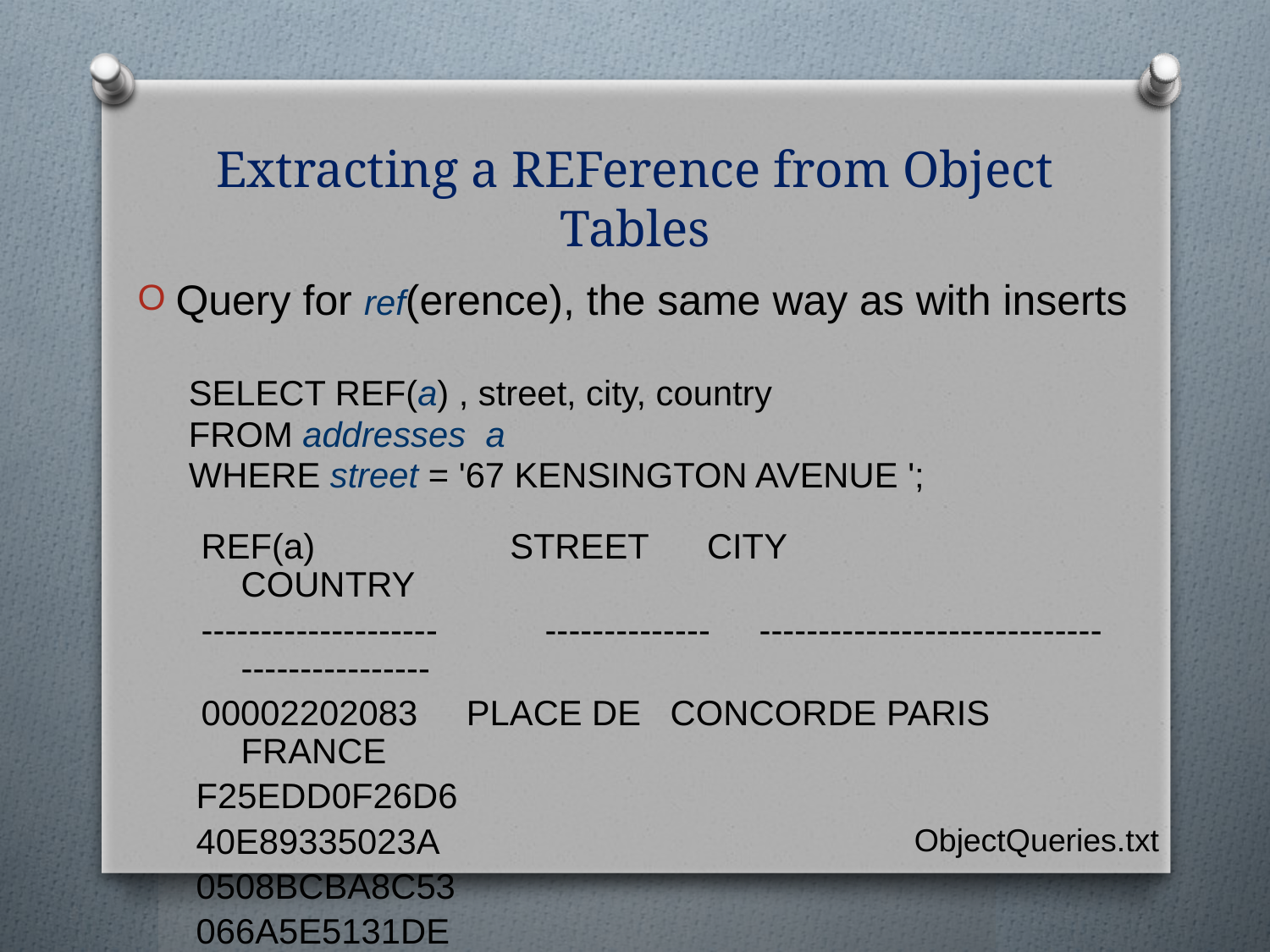

# Extracting a REFerence from Object Tables
Query for ref(erence), the same way as with inserts

SELECT REF(a) , street, city, country
FROM addresses  a
WHERE street = '67 KENSINGTON AVENUE ';

REF(a)                    STREET      CITY                          COUNTRY
--------------------           --------------     -----------------------------     ----------------
00002202083     PLACE DE   CONCORDE PARIS   FRANCE
      F25EDD0F26D6
      40E89335023A
      0508BCBA8C53
      066A5E5131DE
ObjectQueries.txt